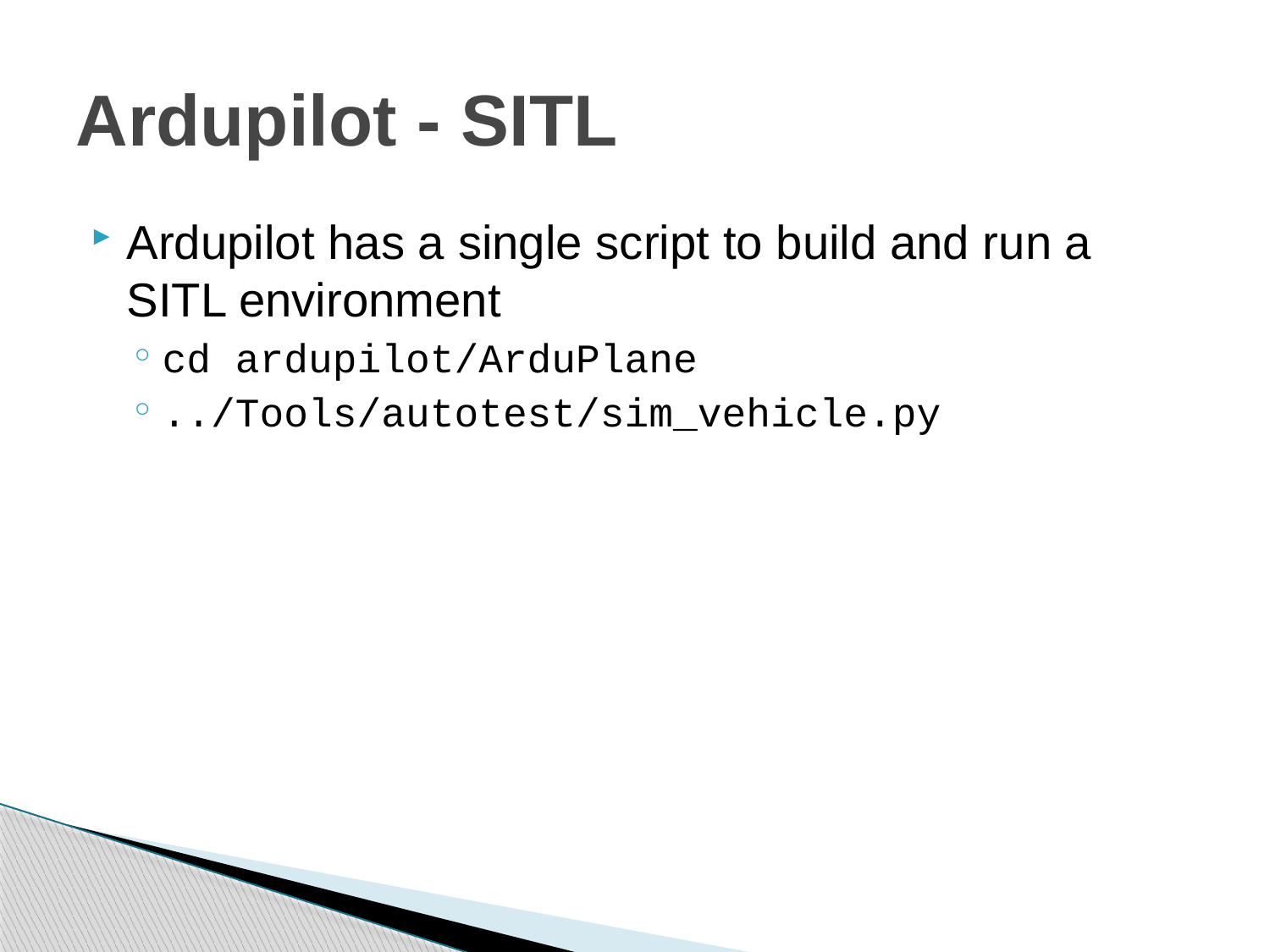

# Ardupilot - SITL
Ardupilot has a single script to build and run a SITL environment
cd ardupilot/ArduPlane
../Tools/autotest/sim_vehicle.py